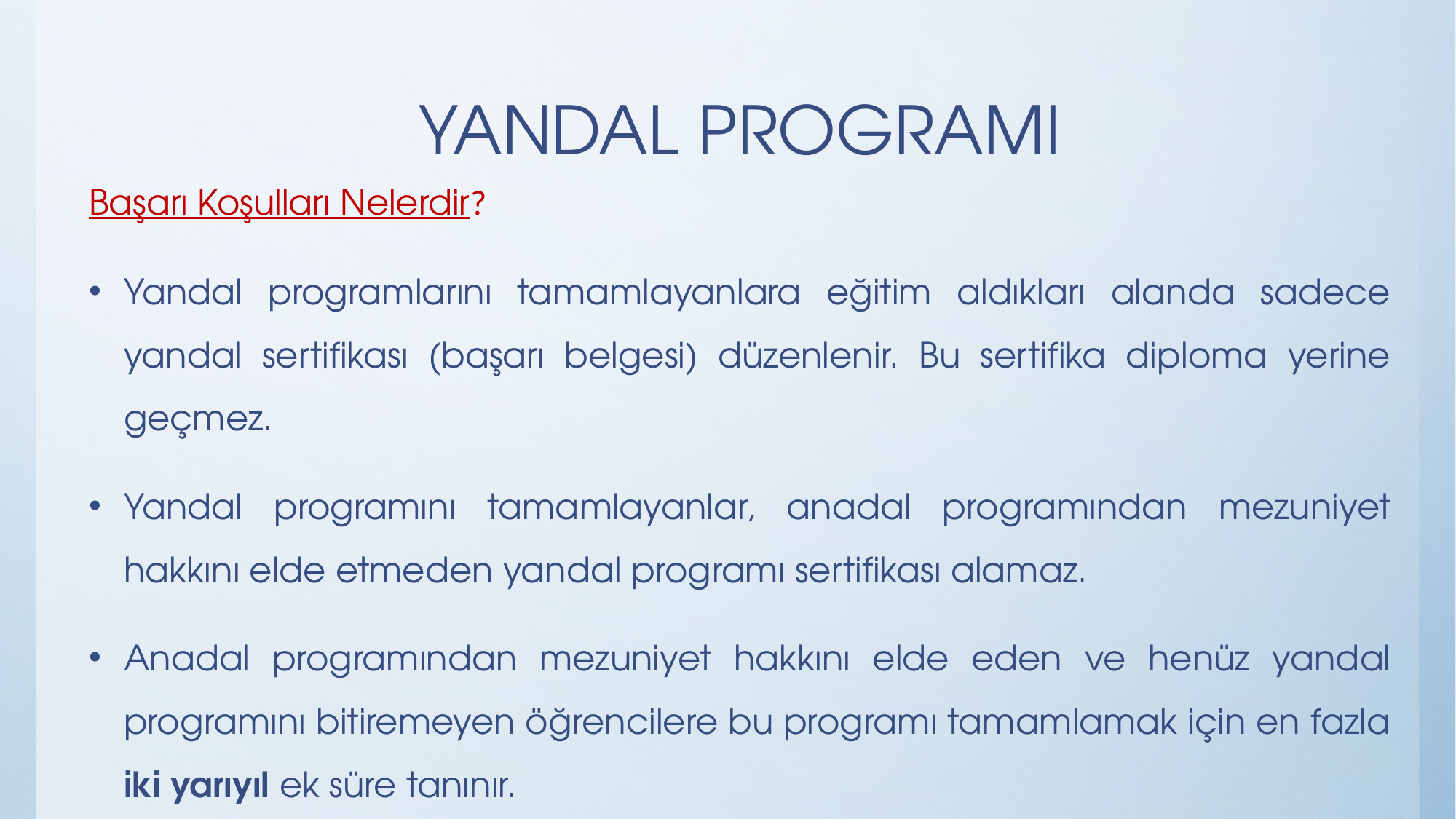

# YANDAL PROGRAMI
Başarı Koşulları Nelerdir?
Yandal programlarını tamamlayanlara eğitim aldıkları alanda sadece yandal sertifikası (başarı belgesi) düzenlenir. Bu sertifika diploma yerine geçmez.
Yandal programını tamamlayanlar, anadal programından mezuniyet hakkını elde etmeden yandal programı sertifikası alamaz.
Anadal programından mezuniyet hakkını elde eden ve henüz yandal programını bitiremeyen öğrencilere bu programı tamamlamak için en fazla iki yarıyıl ek süre tanınır.